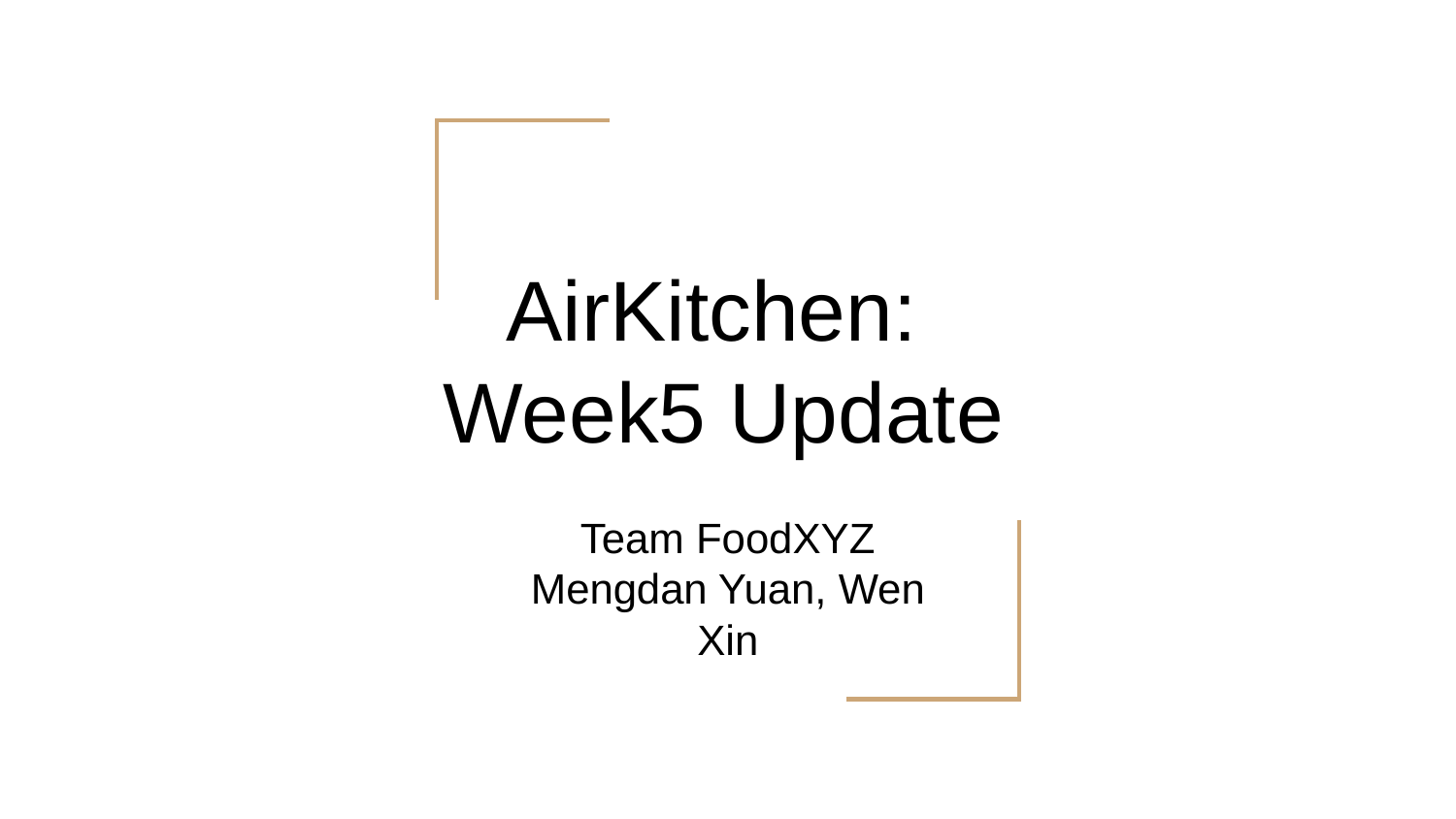

# AirKitchen:
Week5 Update
Team FoodXYZ
Mengdan Yuan, Wen Xin